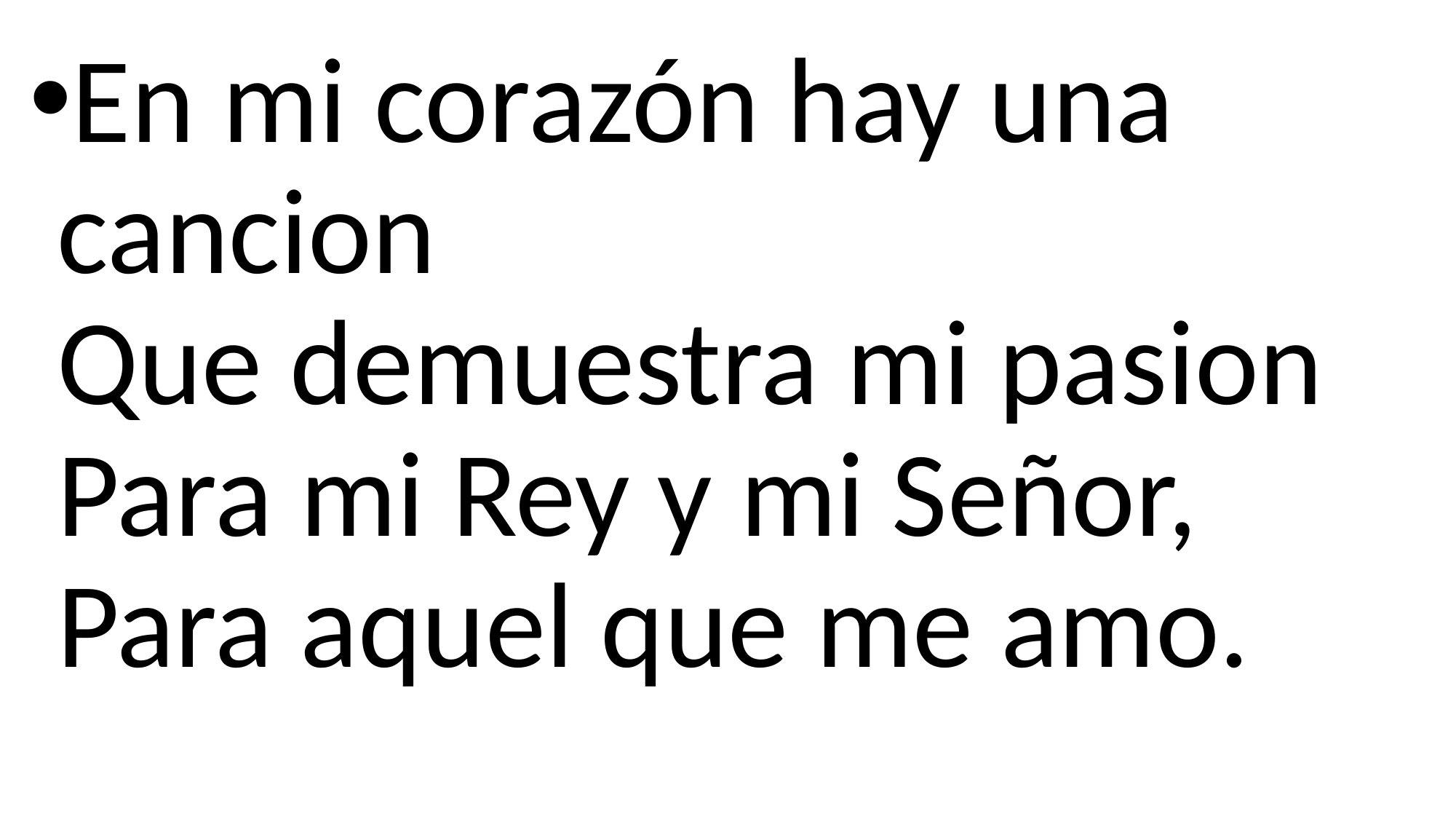

En mi corazón hay una cancion
Que demuestra mi pasion
Para mi Rey y mi Señor, Para aquel que me amo.